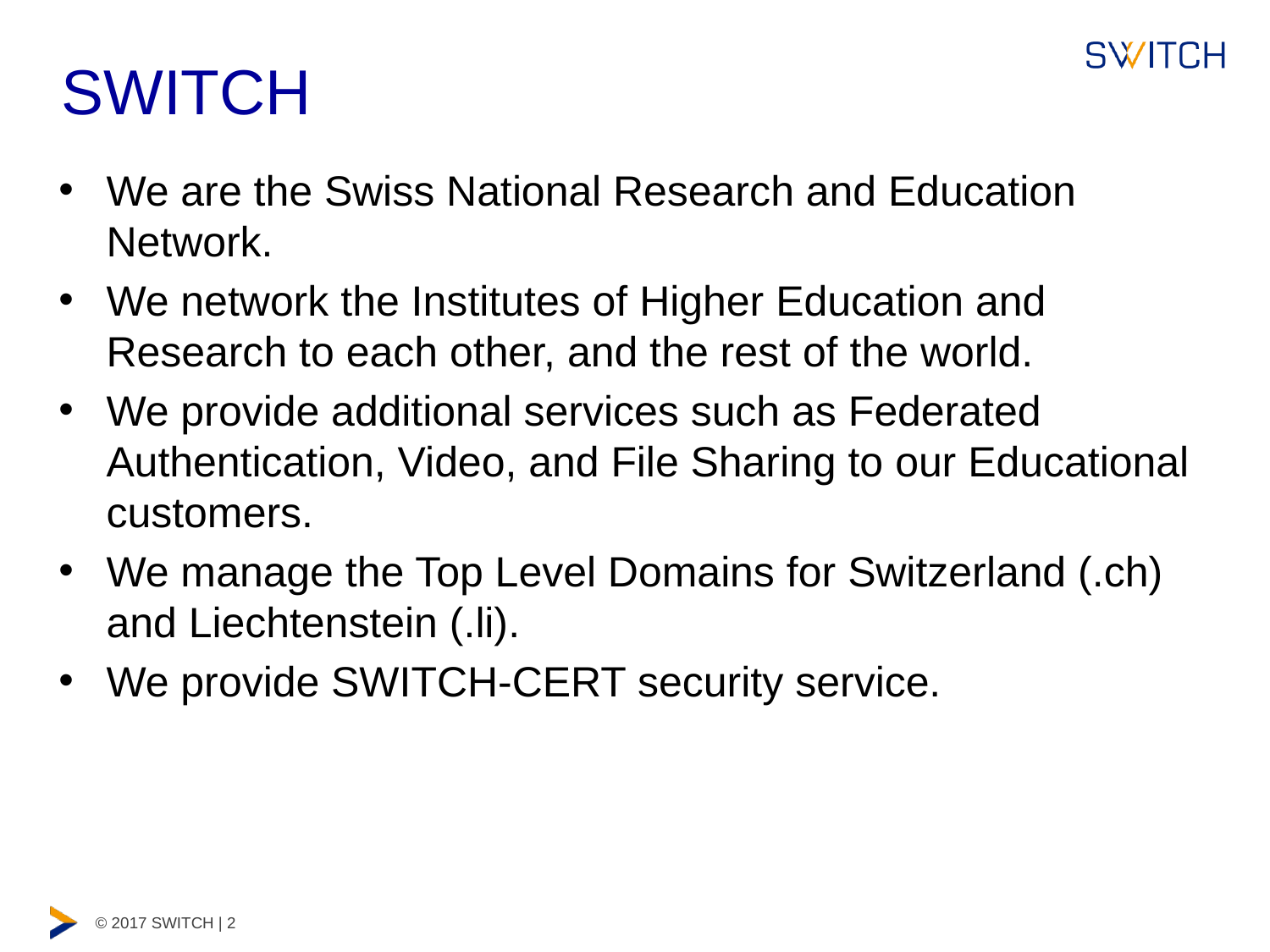

# SWITCH
We are the Swiss National Research and Education Network.
We network the Institutes of Higher Education and Research to each other, and the rest of the world.
We provide additional services such as Federated Authentication, Video, and File Sharing to our Educational customers.
We manage the Top Level Domains for Switzerland (.ch) and Liechtenstein (.li).
We provide SWITCH-CERT security service.